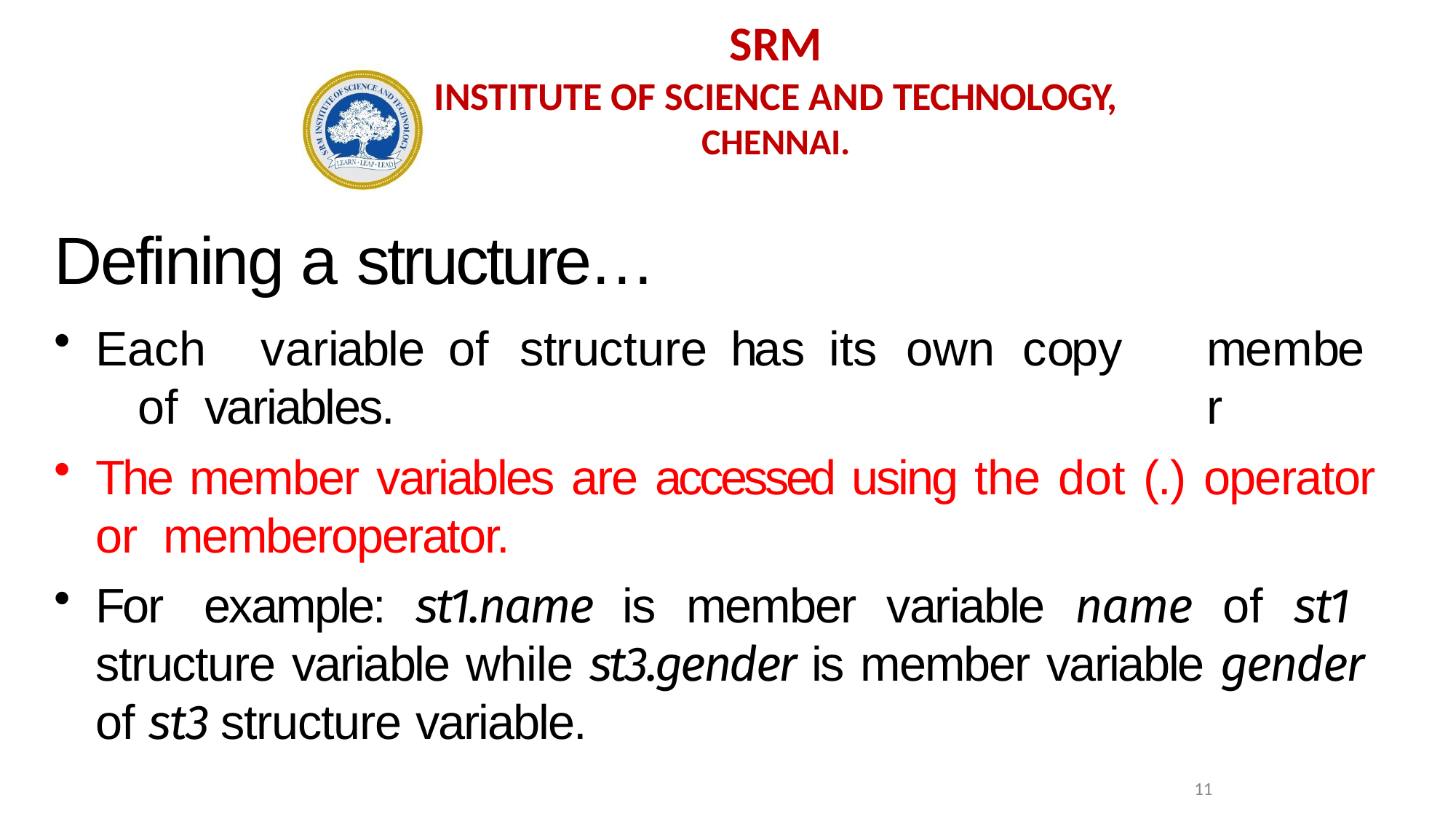

SRM
INSTITUTE OF SCIENCE AND TECHNOLOGY,
CHENNAI.

Defining a structure…
Each	variable	of	structure	has	its	own	copy	of  variables.
member
The member variables are accessed using the dot (.) operator or  memberoperator.
For example: st1.name is member variable name of st1  structure variable while st3.gender is member variable gender  of st3 structure variable.
11